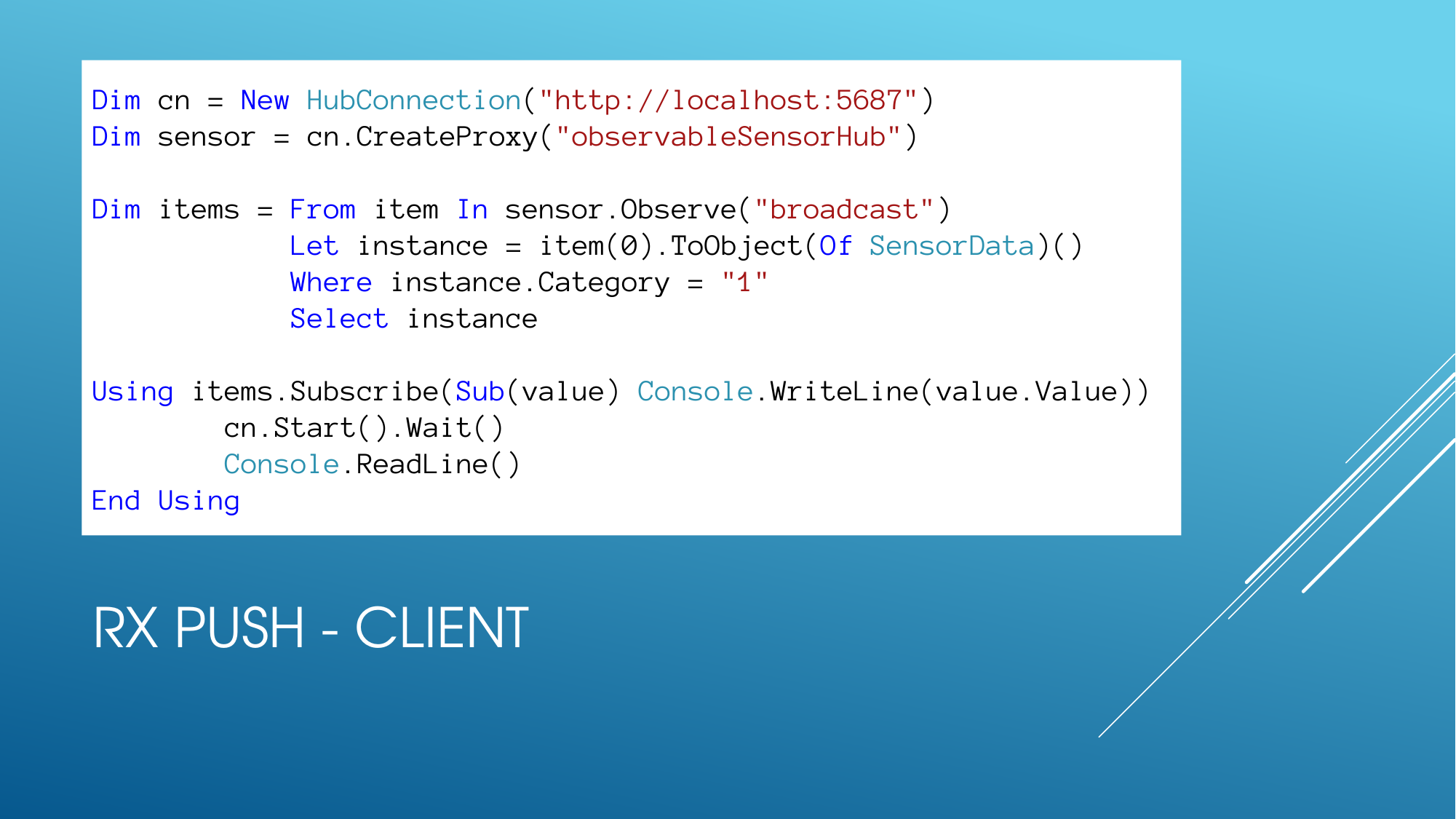

Dim cn = New HubConnection("http://localhost:5687")
Dim sensor = cn.CreateProxy("observableSensorHub")

Dim items = From item In sensor.Observe("broadcast")
            Let instance = item(0).ToObject(Of SensorData)()
            Where instance.Category = "1"
            Select instance

Using items.Subscribe(Sub(value) Console.WriteLine(value.Value))
        cn.Start().Wait()
        Console.ReadLine()
End Using
# RX Push - Client